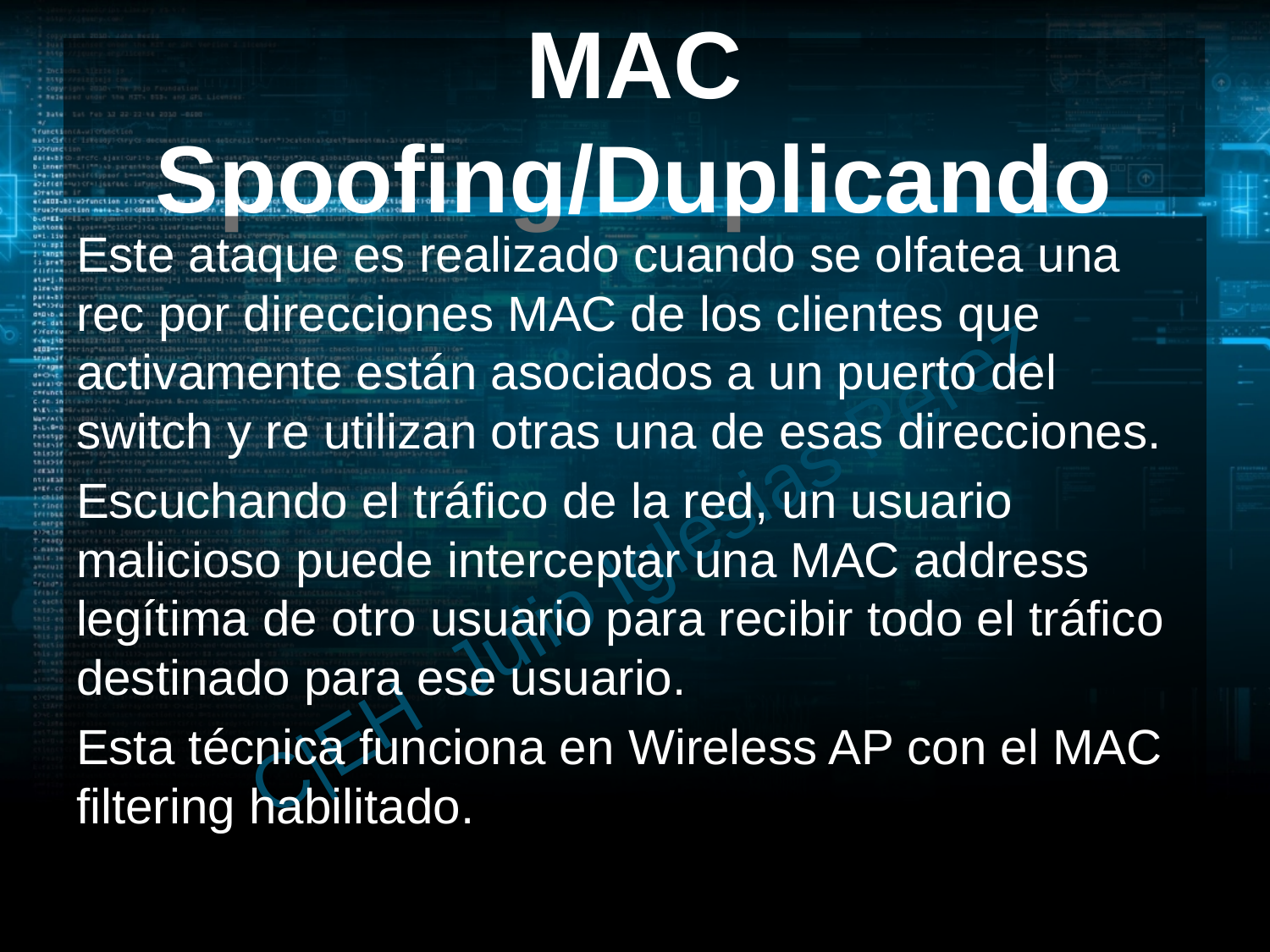

# MAC Spoofing/Duplicando
Este ataque es realizado cuando se olfatea una rec por direcciones MAC de los clientes que activamente están asociados a un puerto del switch y re utilizan otras una de esas direcciones.
Escuchando el tráfico de la red, un usuario malicioso puede interceptar una MAC address legítima de otro usuario para recibir todo el tráfico destinado para ese usuario.
Esta técnica funciona en Wireless AP con el MAC filtering habilitado.
C|EH  Julio Iglesias Pérez